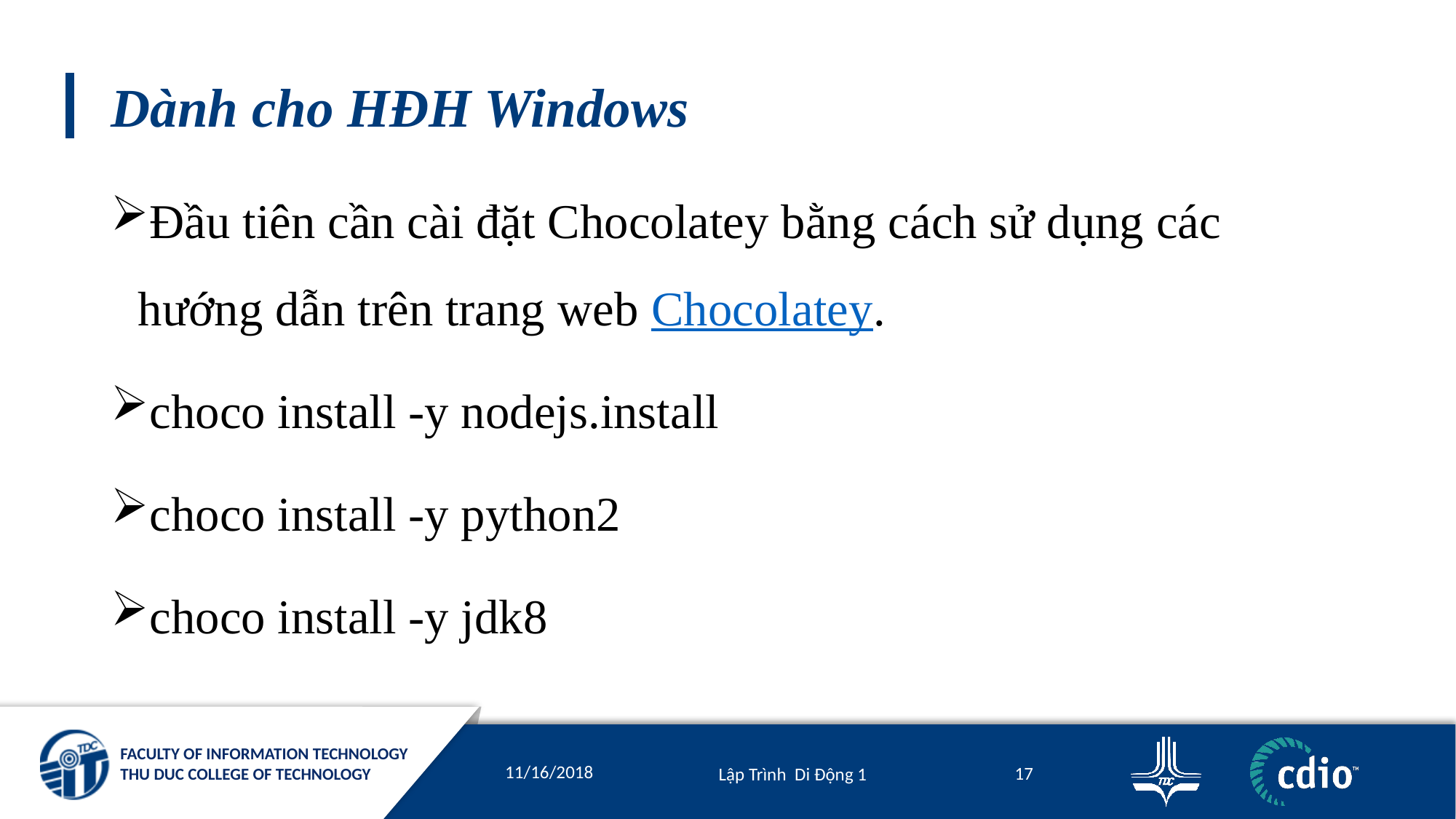

# Dành cho HĐH Windows
Đầu tiên cần cài đặt Chocolatey bằng cách sử dụng các hướng dẫn trên trang web Chocolatey.
choco install -y nodejs.install
choco install -y python2
choco install -y jdk8